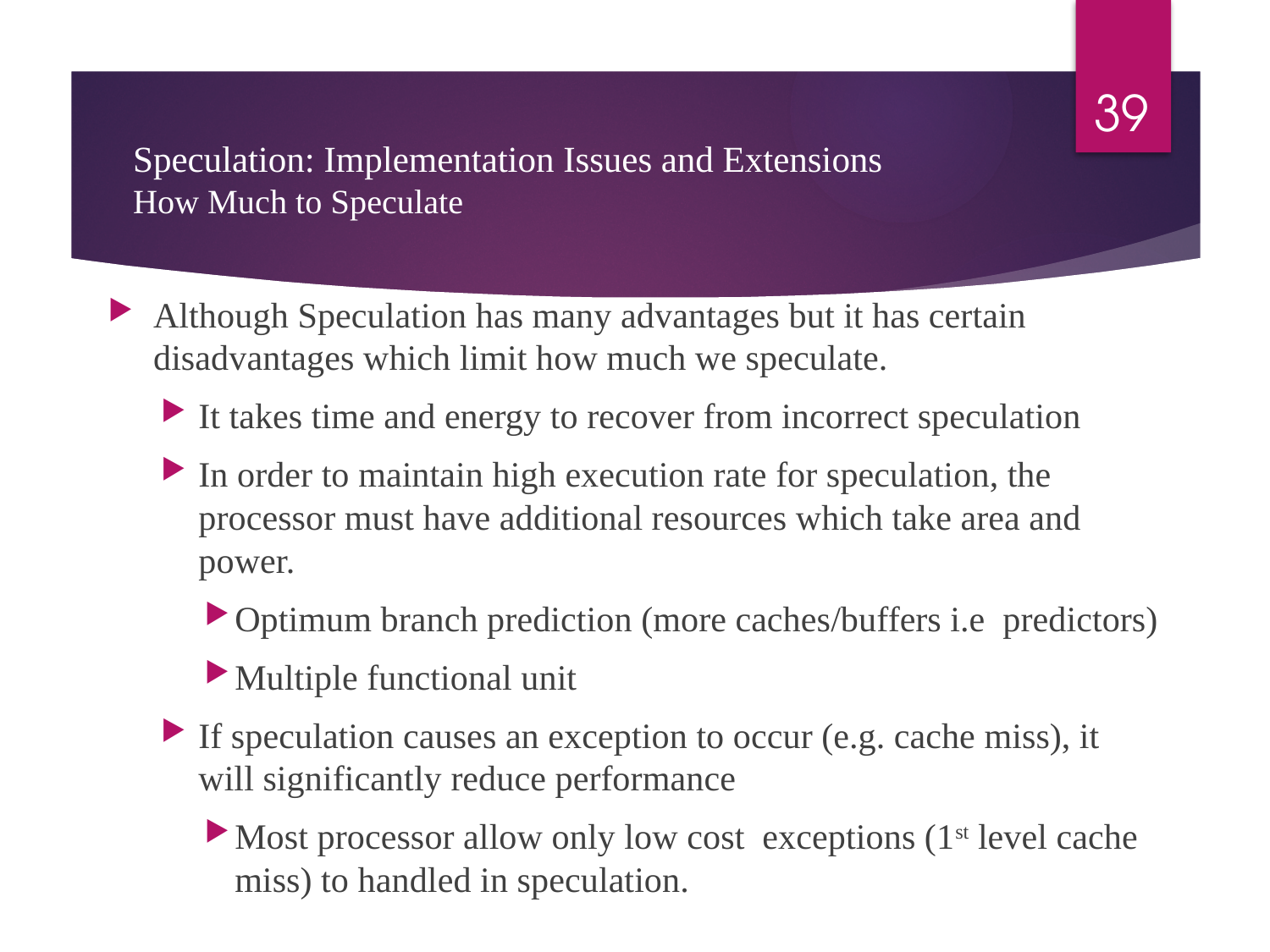

39
# Speculation: Implementation Issues and Extensions How Much to Speculate
Although Speculation has many advantages but it has certain disadvantages which limit how much we speculate.
It takes time and energy to recover from incorrect speculation
In order to maintain high execution rate for speculation, the processor must have additional resources which take area and power.
Optimum branch prediction (more caches/buffers i.e  predictors)
Multiple functional unit
If speculation causes an exception to occur (e.g. cache miss), it will significantly reduce performance
Most processor allow only low cost  exceptions (1st level cache miss) to handled in speculation.